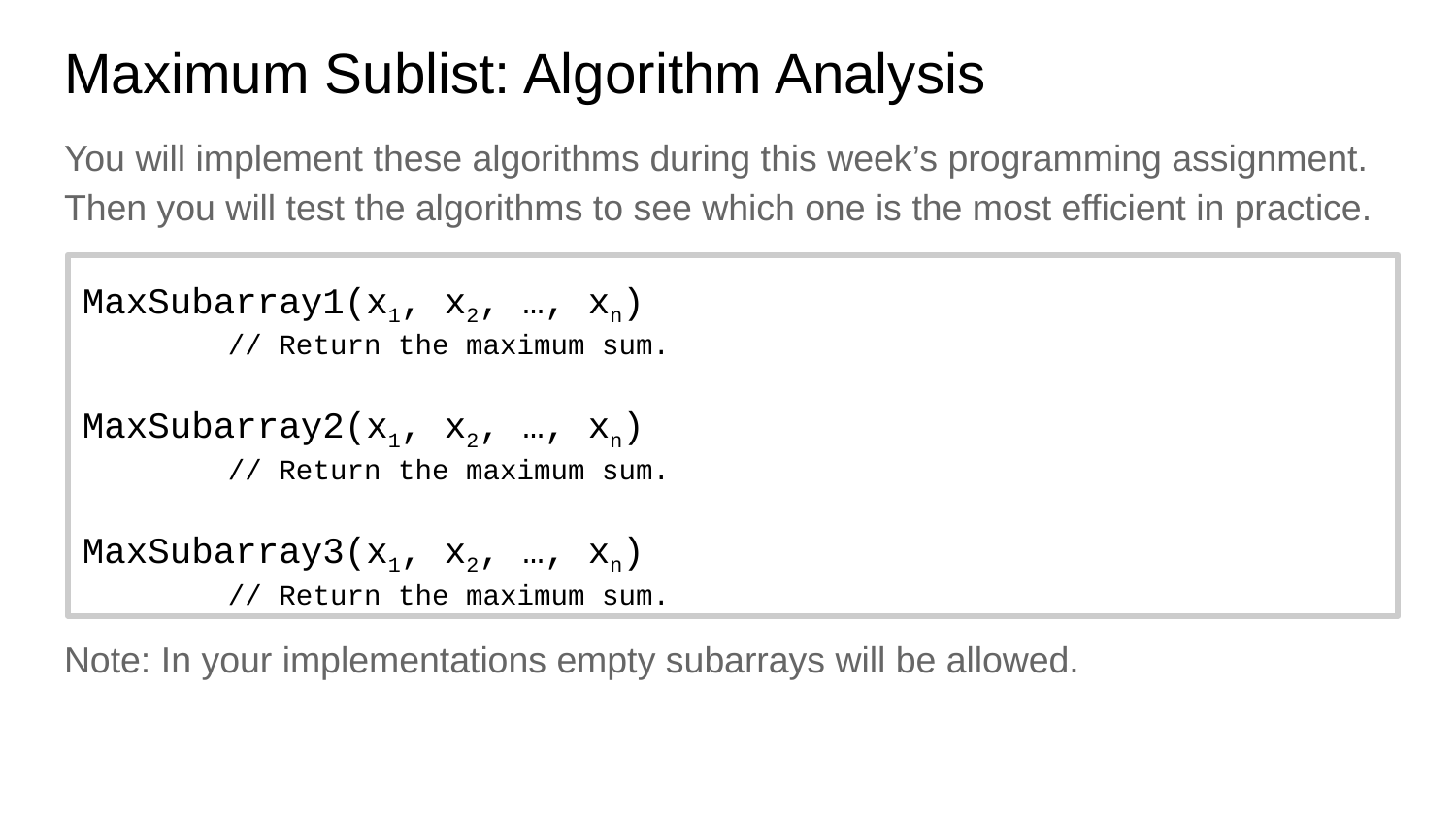

# Maximum Sublist: Algorithm Analysis
You will implement these algorithms during this week’s programming assignment.
Then you will test the algorithms to see which one is the most efficient in practice.

Note: In your implementations empty subarrays will be allowed.
MaxSubarray1(x1, x2, …, xn)
	// Return the maximum sum.

MaxSubarray2(x1, x2, …, xn)
	// Return the maximum sum.

MaxSubarray3(x1, x2, …, xn)
	// Return the maximum sum.